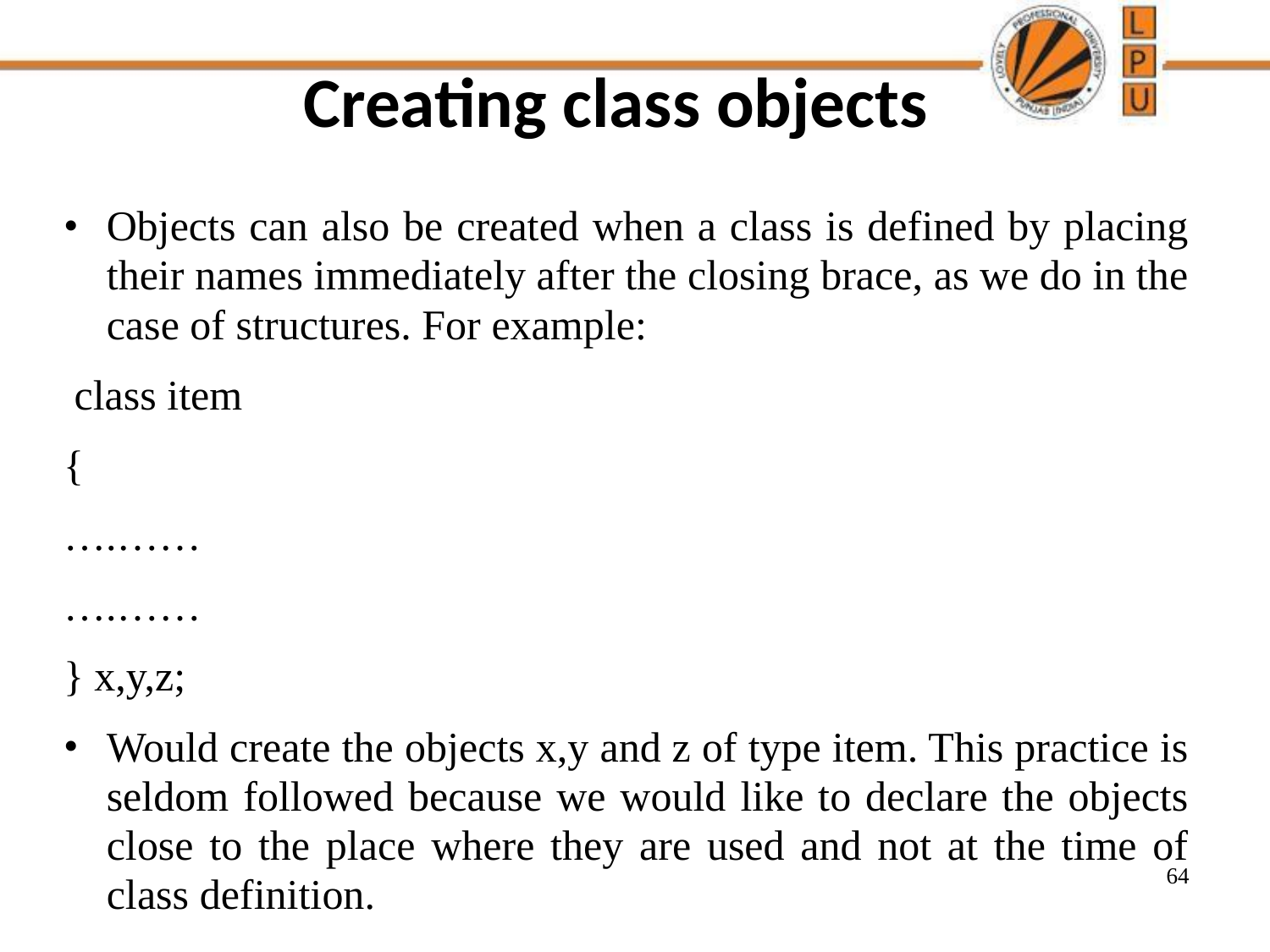

# Creating class objects
Objects can also be created when a class is defined by placing their names immediately after the closing brace, as we do in the case of structures. For example:
 class item
{
….……
….……
} x,y,z;
Would create the objects x,y and z of type item. This practice is seldom followed because we would like to declare the objects close to the place where they are used and not at the time of class definition.

64